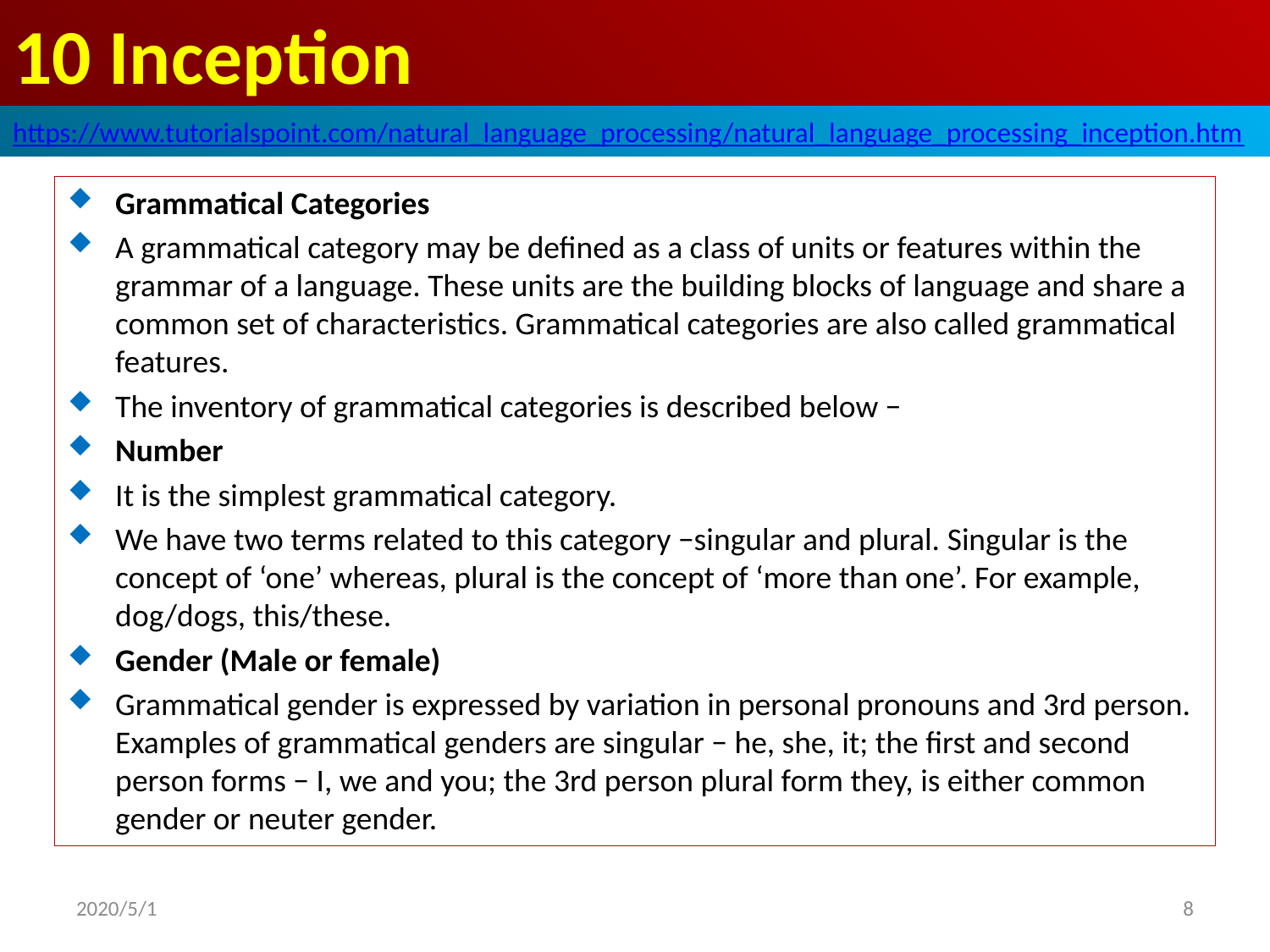

# 10 Inception
https://www.tutorialspoint.com/natural_language_processing/natural_language_processing_inception.htm
Grammatical Categories
A grammatical category may be defined as a class of units or features within the grammar of a language. These units are the building blocks of language and share a common set of characteristics. Grammatical categories are also called grammatical features.
The inventory of grammatical categories is described below −
Number
It is the simplest grammatical category.
We have two terms related to this category −singular and plural. Singular is the concept of ‘one’ whereas, plural is the concept of ‘more than one’. For example, dog/dogs, this/these.
Gender (Male or female)
Grammatical gender is expressed by variation in personal pronouns and 3rd person. Examples of grammatical genders are singular − he, she, it; the first and second person forms − I, we and you; the 3rd person plural form they, is either common gender or neuter gender.
2020/5/1
8